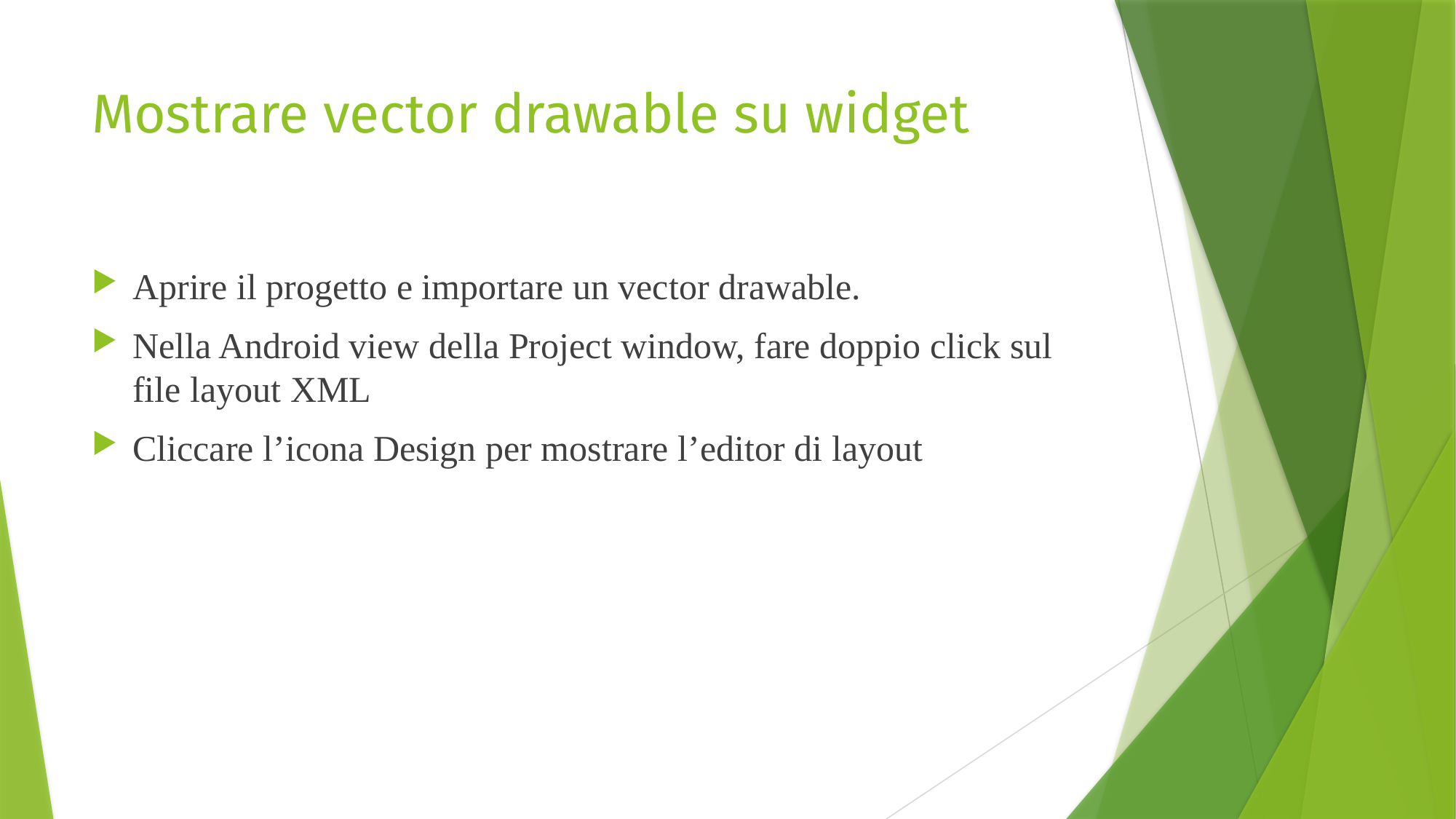

# Mostrare vector drawable su widget
Aprire il progetto e importare un vector drawable.
Nella Android view della Project window, fare doppio click sul file layout XML
Cliccare l’icona Design per mostrare l’editor di layout